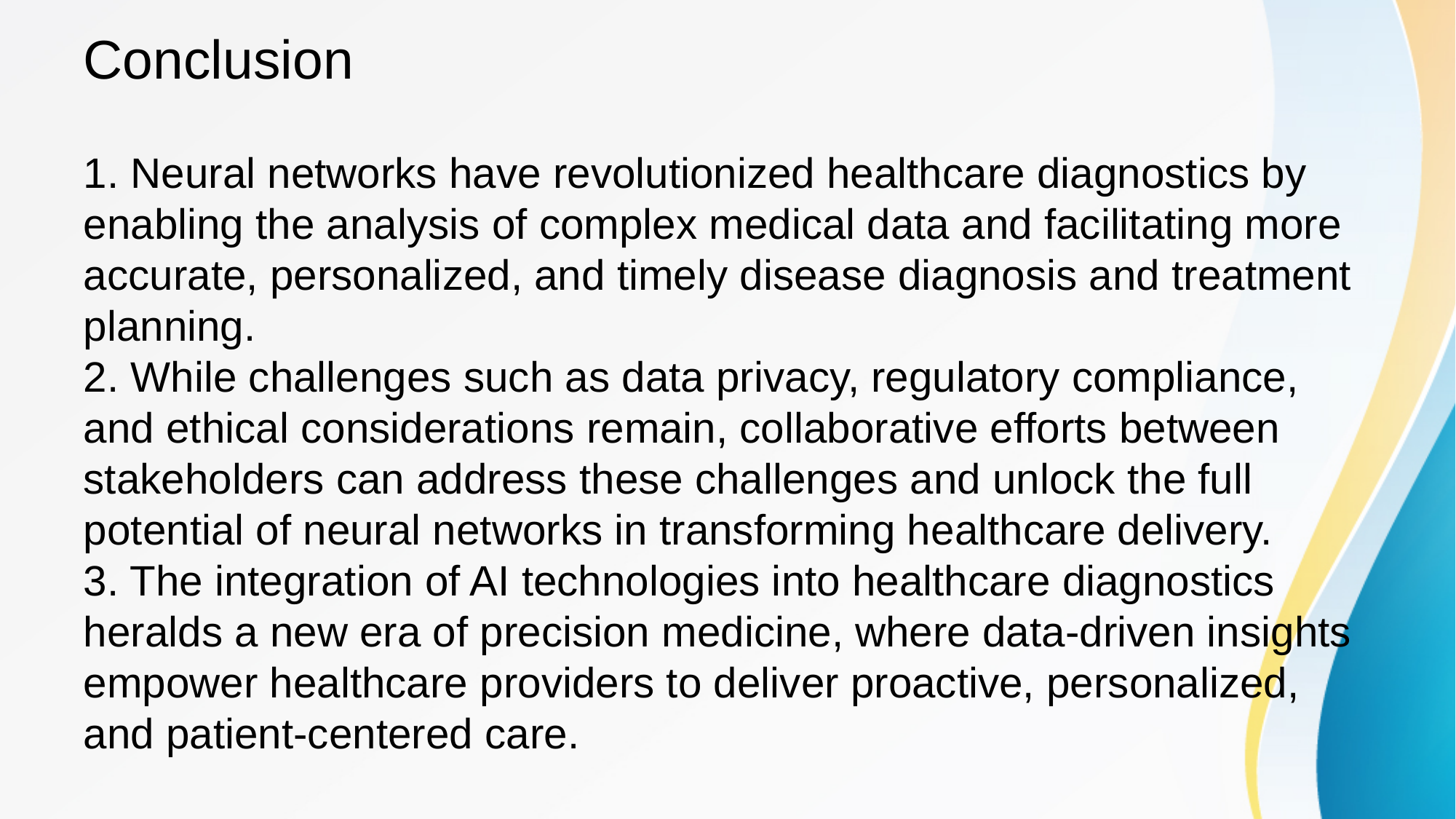

1. Neural networks have revolutionized healthcare diagnostics by enabling the analysis of complex medical data and facilitating more accurate, personalized, and timely disease diagnosis and treatment planning.
2. While challenges such as data privacy, regulatory compliance, and ethical considerations remain, collaborative efforts between stakeholders can address these challenges and unlock the full potential of neural networks in transforming healthcare delivery.
3. The integration of AI technologies into healthcare diagnostics heralds a new era of precision medicine, where data-driven insights empower healthcare providers to deliver proactive, personalized, and patient-centered care.

# Conclusion